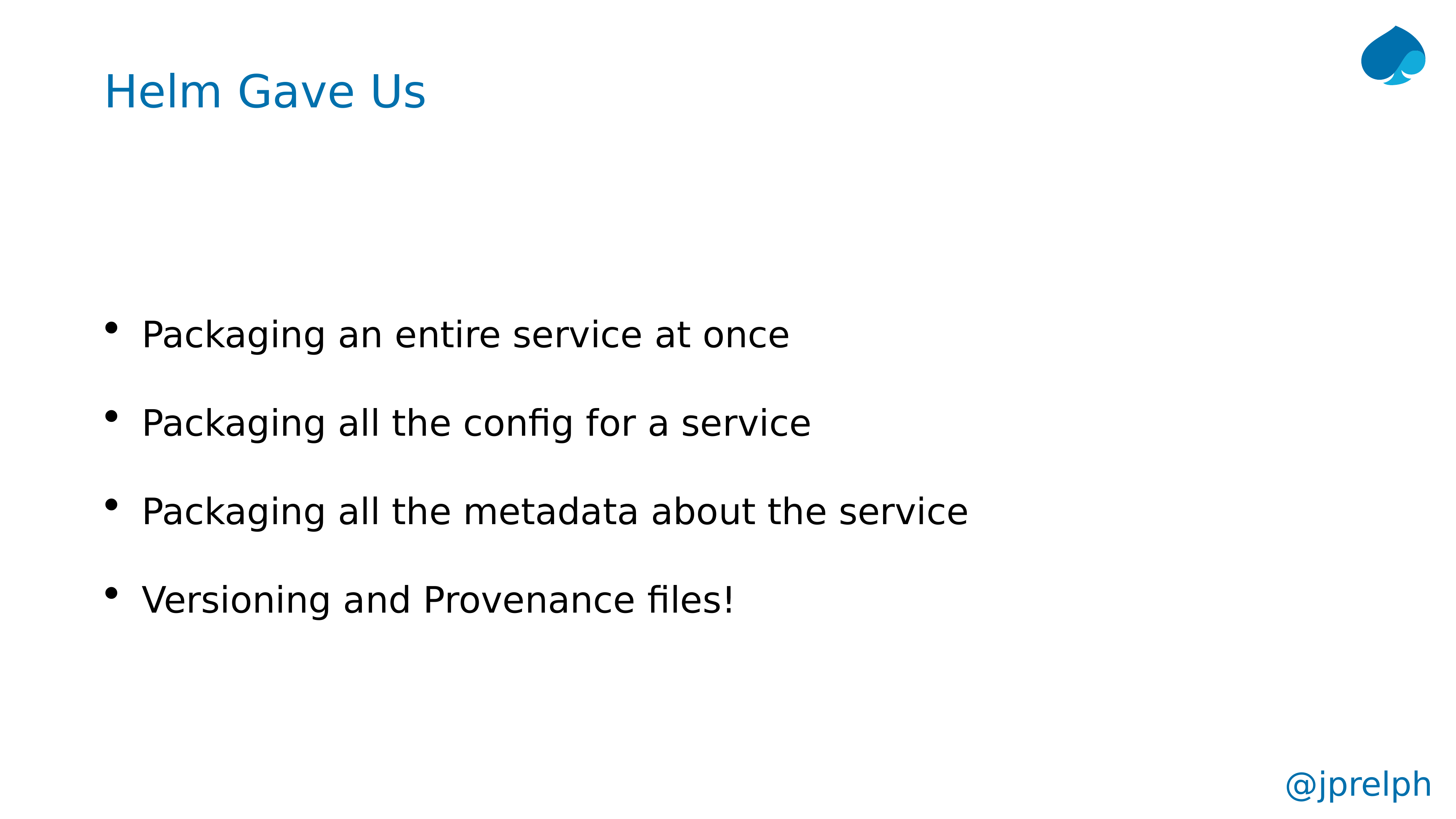

# Helm Gave Us

Packaging an entire service at once
Packaging all the config for a service
Packaging all the metadata about the service
Versioning and Provenance files!
@jprelph